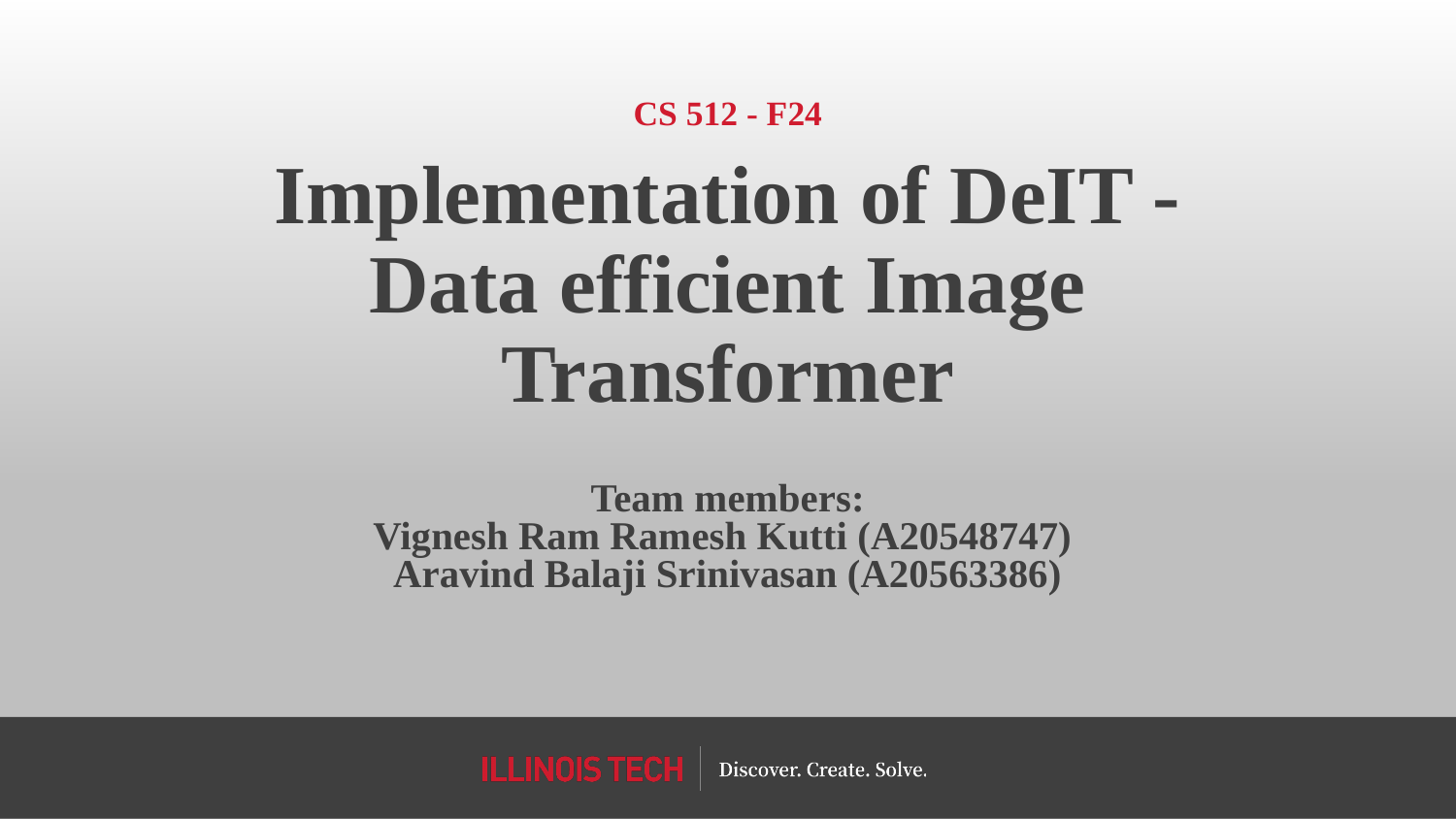

CS 512 - F24
# Implementation of DeIT - Data efficient Image Transformer
Team members:
Vignesh Ram Ramesh Kutti (A20548747)
Aravind Balaji Srinivasan (A20563386)